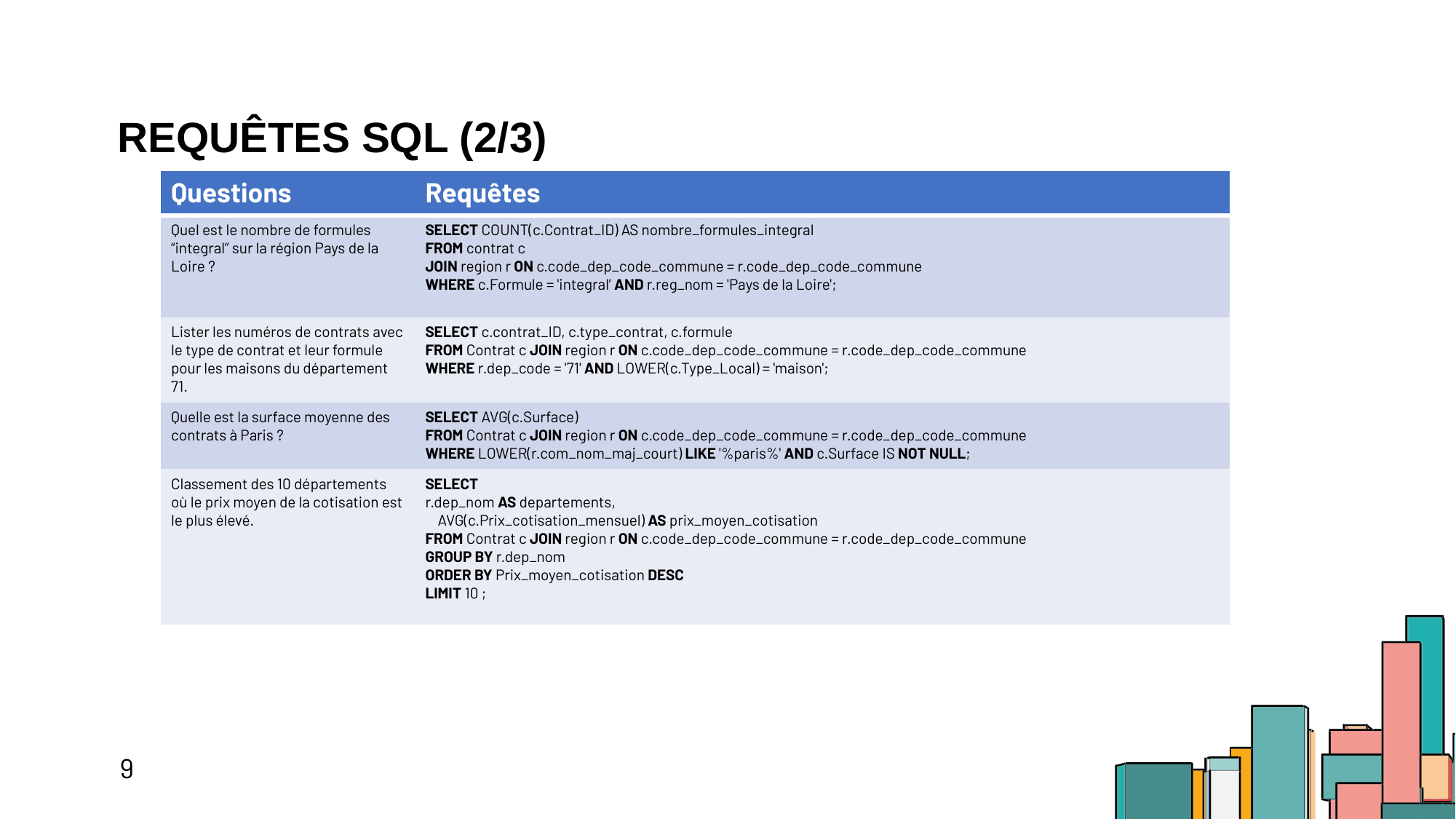

# Requêtes SQL (2/3)
| Questions | Requêtes |
| --- | --- |
| Quel est le nombre de formules “integral” sur la région Pays de la Loire ? | SELECT COUNT(c.Contrat\_ID) AS nombre\_formules\_integral FROM contrat c JOIN region r ON c.code\_dep\_code\_commune = r.code\_dep\_code\_commune WHERE c.Formule = 'integral’ AND r.reg\_nom = 'Pays de la Loire'; |
| Lister les numéros de contrats avec le type de contrat et leur formule pour les maisons du département 71. | SELECT c.contrat\_ID, c.type\_contrat, c.formule FROM Contrat c JOIN region r ON c.code\_dep\_code\_commune = r.code\_dep\_code\_commune WHERE r.dep\_code = '71' AND LOWER(c.Type\_Local) = 'maison'; |
| Quelle est la surface moyenne des contrats à Paris ? | SELECT AVG(c.Surface) FROM Contrat c JOIN region r ON c.code\_dep\_code\_commune = r.code\_dep\_code\_commune WHERE LOWER(r.com\_nom\_maj\_court) LIKE '%paris%' AND c.Surface IS NOT NULL; |
| Classement des 10 départements où le prix moyen de la cotisation est le plus élevé. | SELECT r.dep\_nom AS departements, AVG(c.Prix\_cotisation\_mensuel) AS prix\_moyen\_cotisation FROM Contrat c JOIN region r ON c.code\_dep\_code\_commune = r.code\_dep\_code\_commune GROUP BY r.dep\_nom ORDER BY Prix\_moyen\_cotisation DESC LIMIT 10 ; |
9